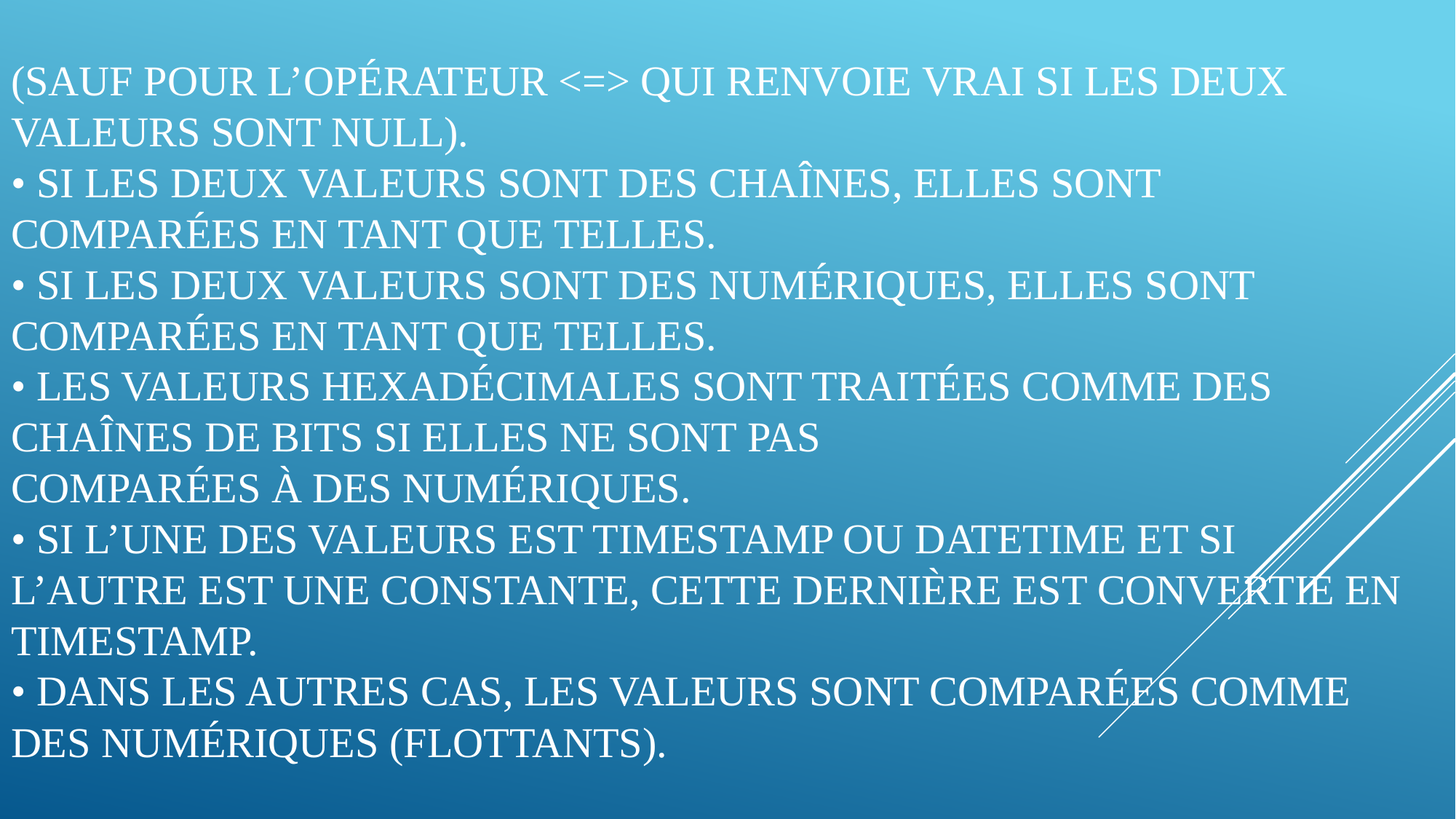

# (sauf pour l’opérateur <=> qui renvoie vrai si les deux valeurs sont NULL). • Si les deux valeurs sont des chaînes, elles sont comparées en tant que telles. • Si les deux valeurs sont des numériques, elles sont comparées en tant que telles. • Les valeurs hexadécimales sont traitées comme des chaînes de bits si elles ne sont pas Comparées à des numériques. • Si l’une des valeurs est TIMESTAMP ou DATETIME et si l’autre est une constante, cette dernière est convertie en TIMESTAMP. • Dans les autres cas, les valeurs sont comparées comme des numériques (flottants).